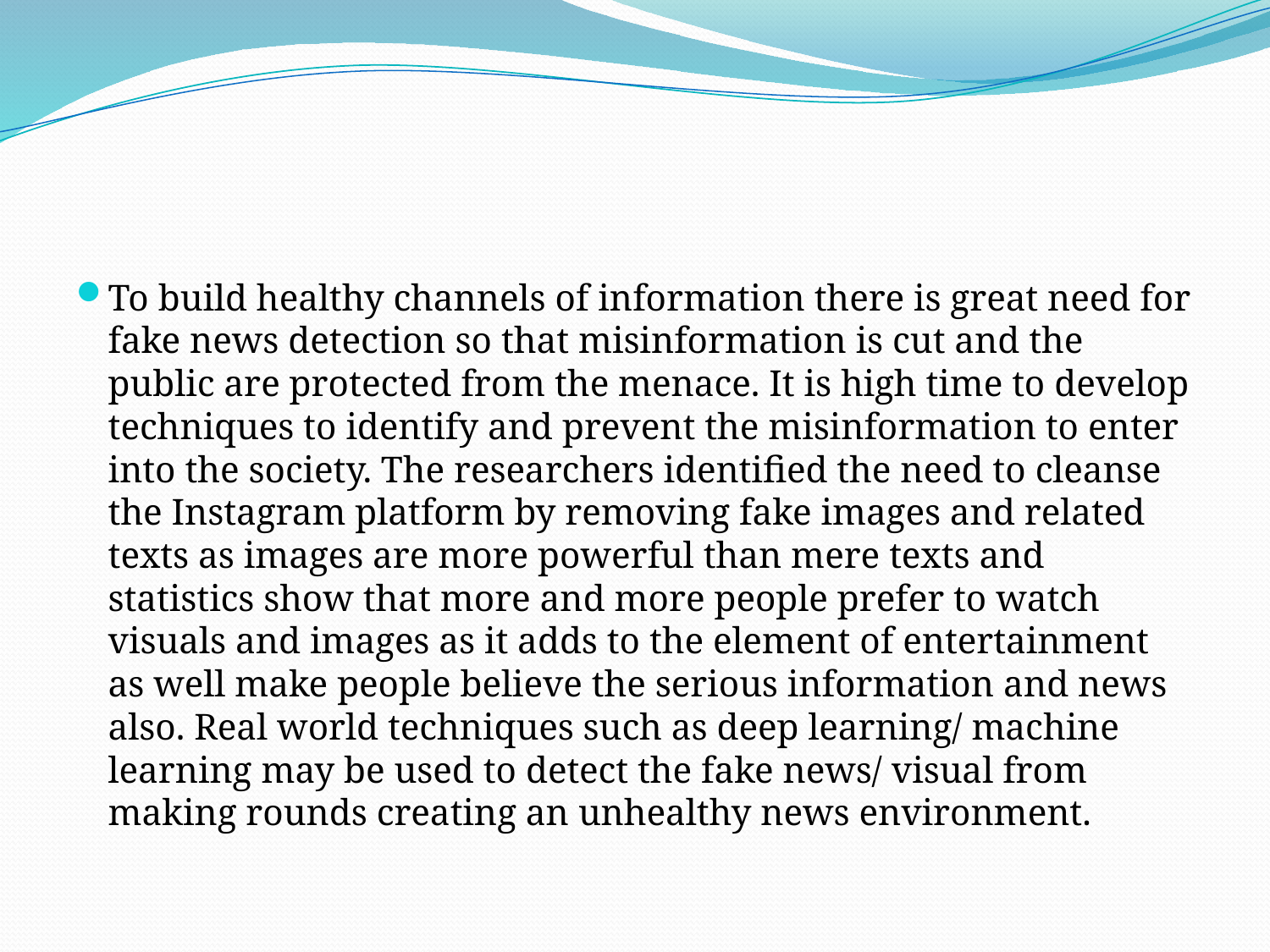

#
To build healthy channels of information there is great need for fake news detection so that misinformation is cut and the public are protected from the menace. It is high time to develop techniques to identify and prevent the misinformation to enter into the society. The researchers identified the need to cleanse the Instagram platform by removing fake images and related texts as images are more powerful than mere texts and statistics show that more and more people prefer to watch visuals and images as it adds to the element of entertainment as well make people believe the serious information and news also. Real world techniques such as deep learning/ machine learning may be used to detect the fake news/ visual from making rounds creating an unhealthy news environment.